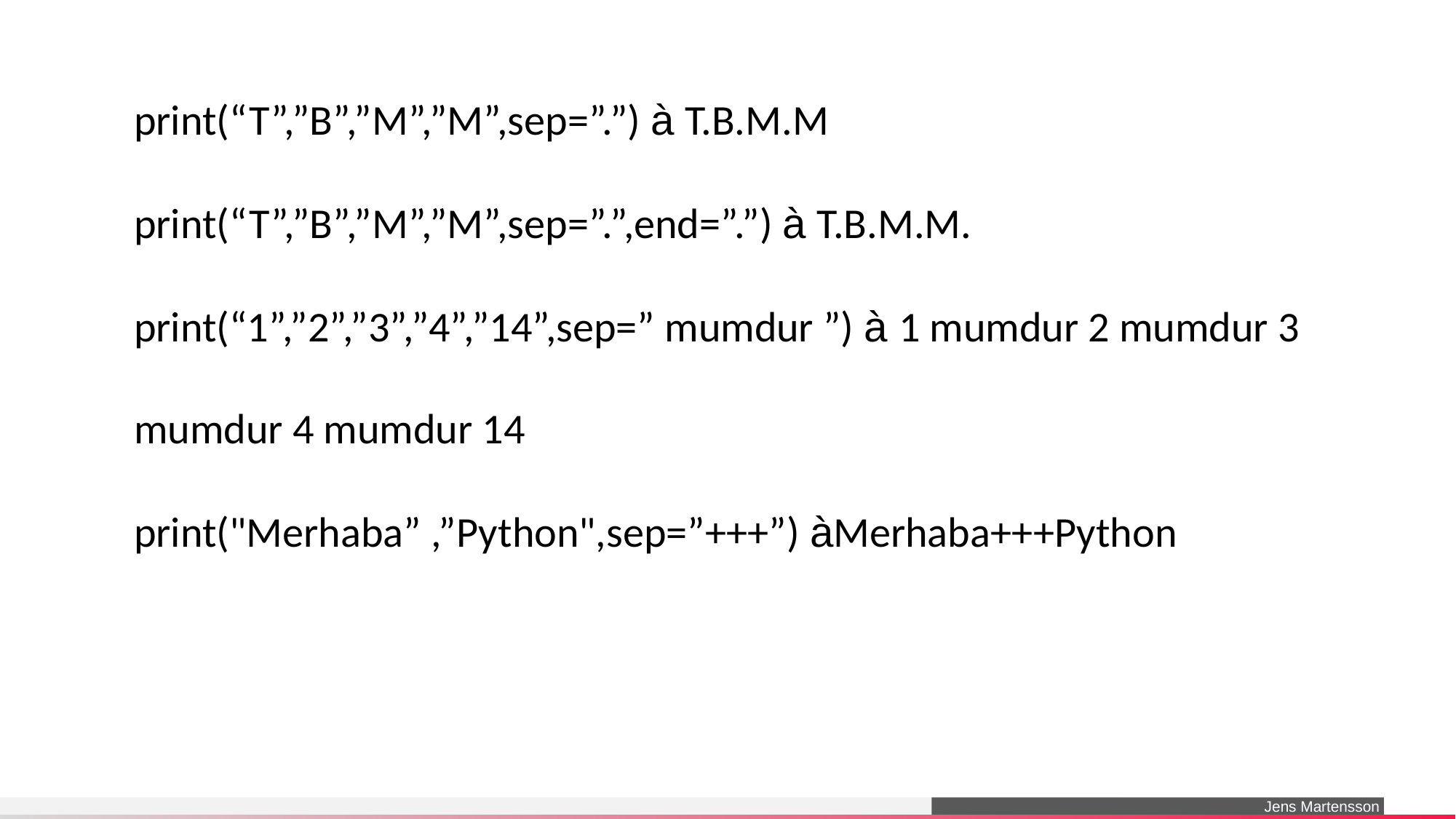

print(“T”,”B”,”M”,”M”,sep=”.”) à T.B.M.M
print(“T”,”B”,”M”,”M”,sep=”.”,end=”.”) à T.B.M.M.
print(“1”,”2”,”3”,”4”,”14”,sep=” mumdur ”) à 1 mumdur 2 mumdur 3 mumdur 4 mumdur 14
print("Merhaba” ,”Python",sep=”+++”) àMerhaba+++Python